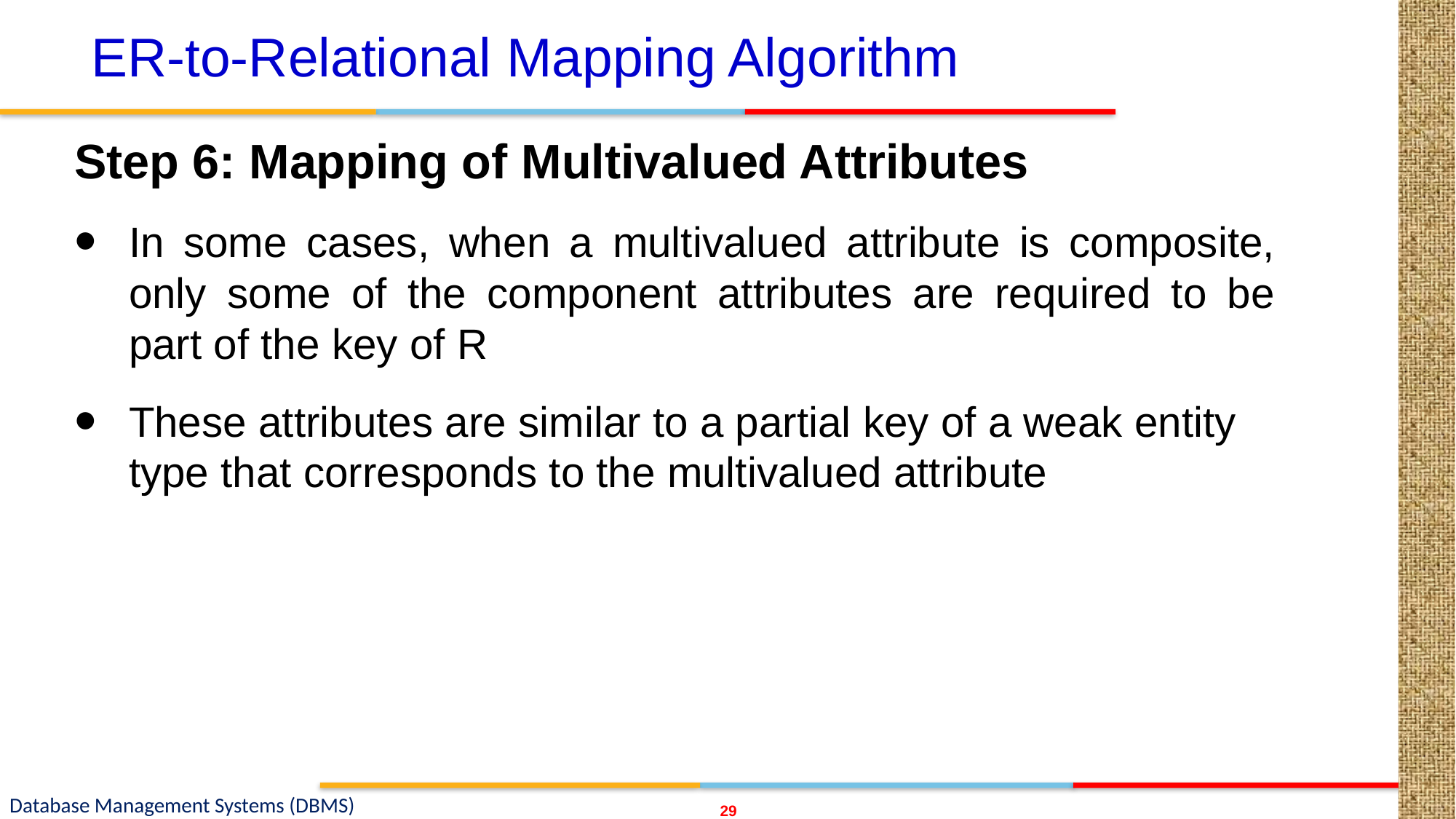

# ER-to-Relational Mapping Algorithm
Step 6: Mapping of Multivalued Attributes
In some cases, when a multivalued attribute is composite, only some of the component attributes are required to be part of the key of R
These attributes are similar to a partial key of a weak entity type that corresponds to the multivalued attribute